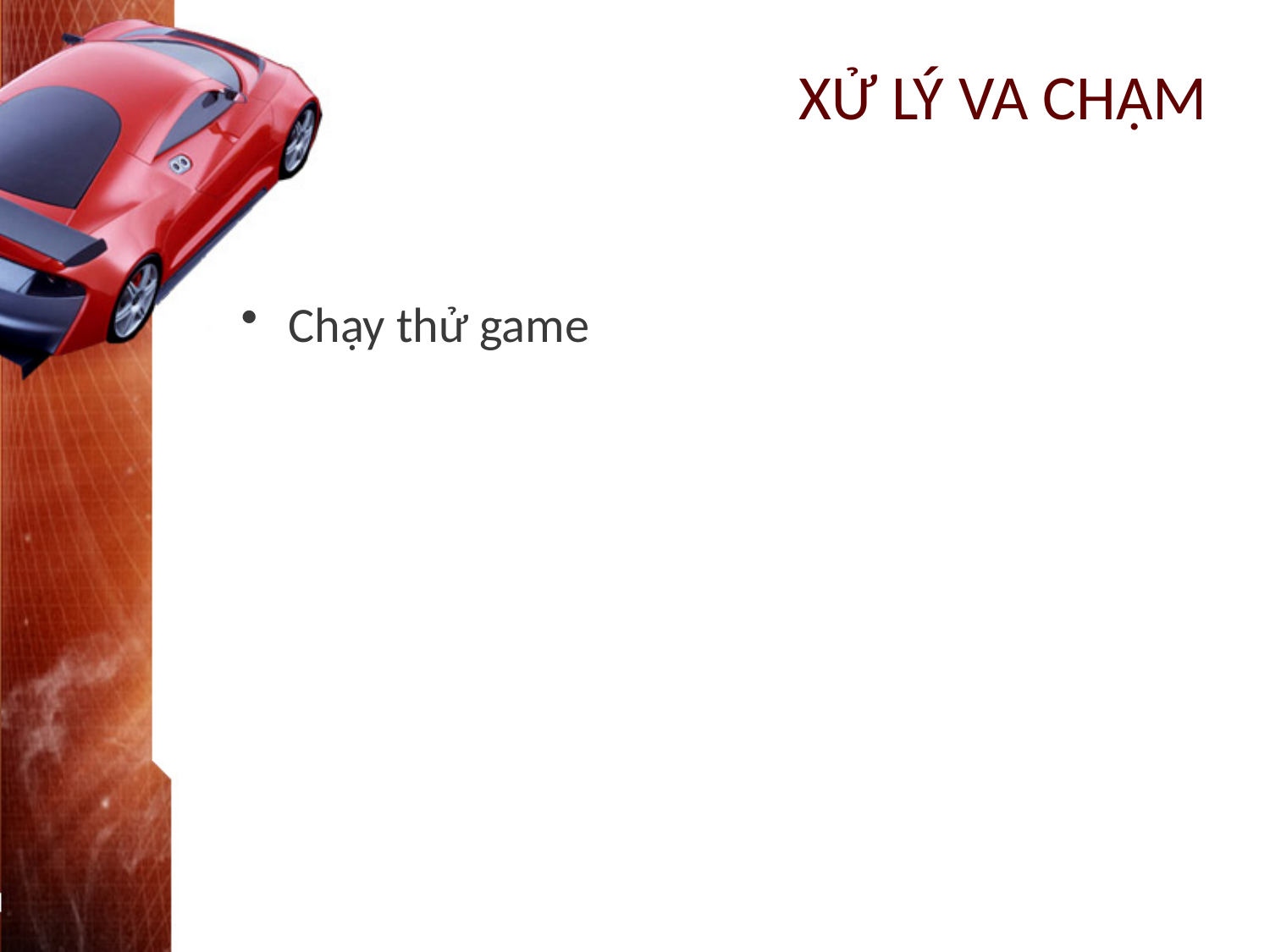

# XỬ LÝ VA CHẠM
Chạy thử game